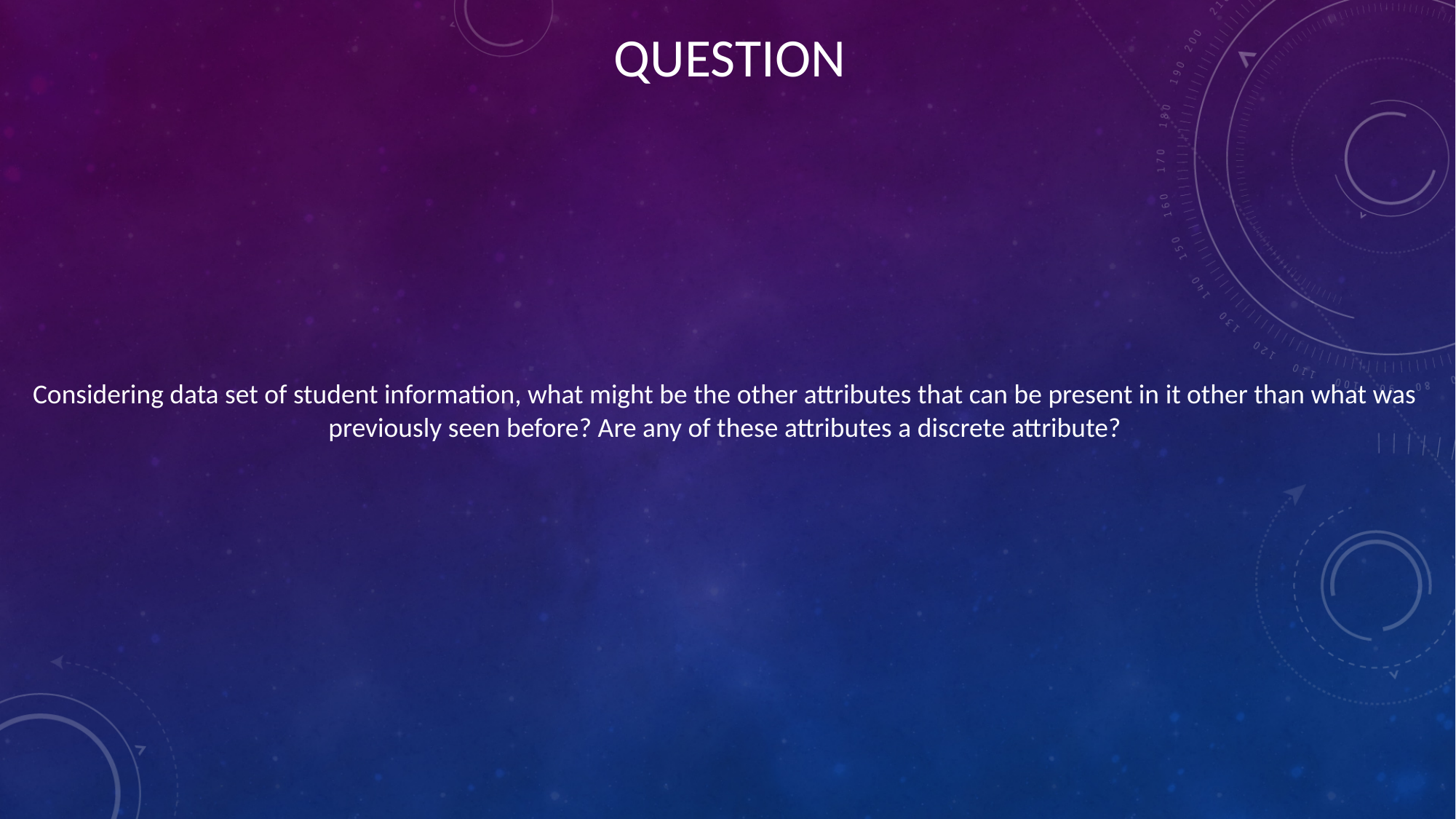

# Question
Considering data set of student information, what might be the other attributes that can be present in it other than what was previously seen before? Are any of these attributes a discrete attribute?